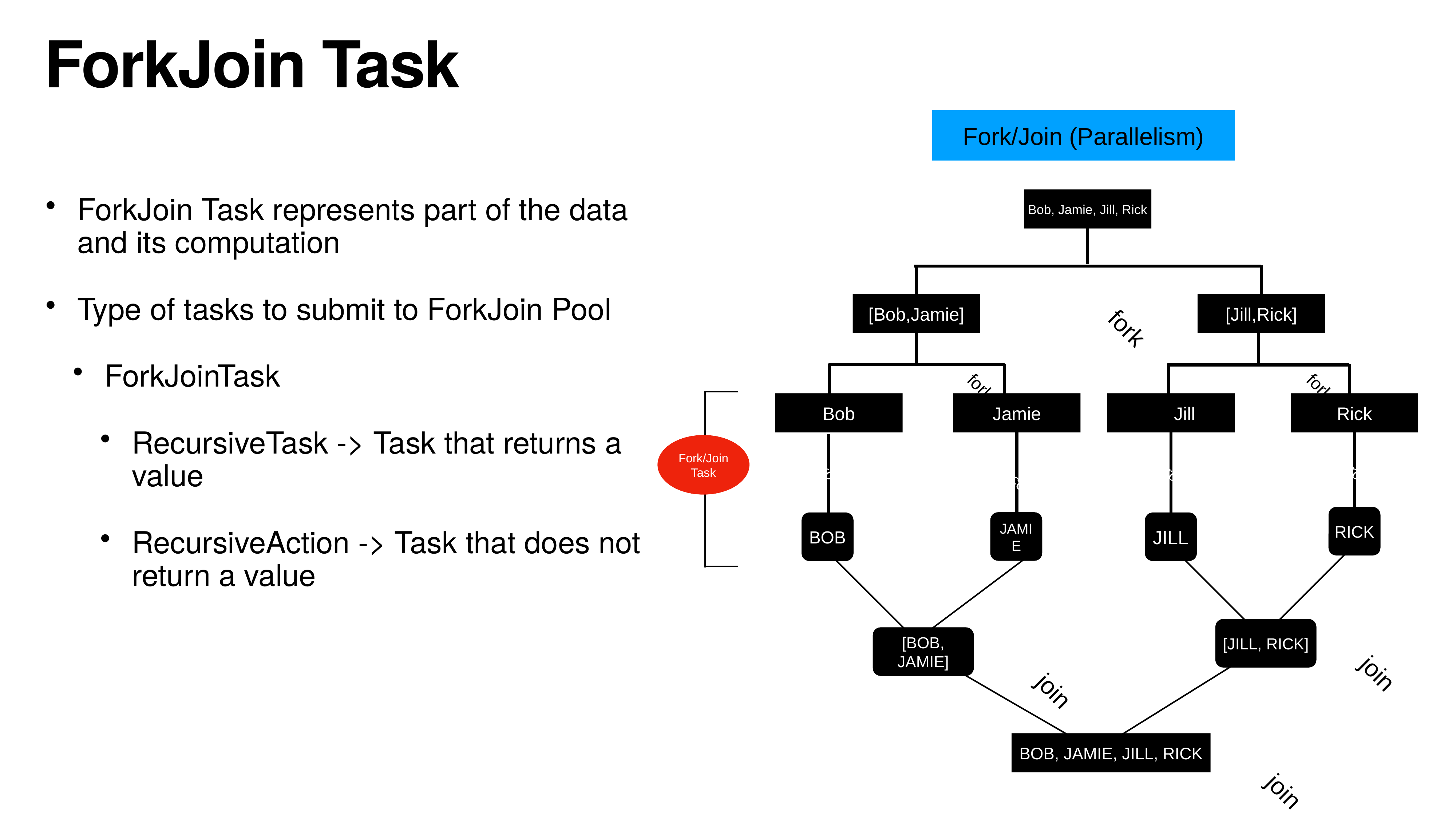

# ForkJoin Task
Fork/Join (Parallelism)
Bob, Jamie, Jill, Rick

fork
[Bob,Jamie]
[Jill,Rick]

fork
fork
Bob
Jamie
Jill
Rick

Process Sequentially
Process Sequentially
Process Sequentially
Process Sequentially
RICK
JAMIE
BOB
JILL

join
join

BOB, JAMIE, JILL, RICK
join
[JILL, RICK]
[BOB, JAMIE]
ForkJoin Task represents part of the data and its computation
Type of tasks to submit to ForkJoin Pool
ForkJoinTask
RecursiveTask -> Task that returns a value
RecursiveAction -> Task that does not return a value

Fork/Join
Task